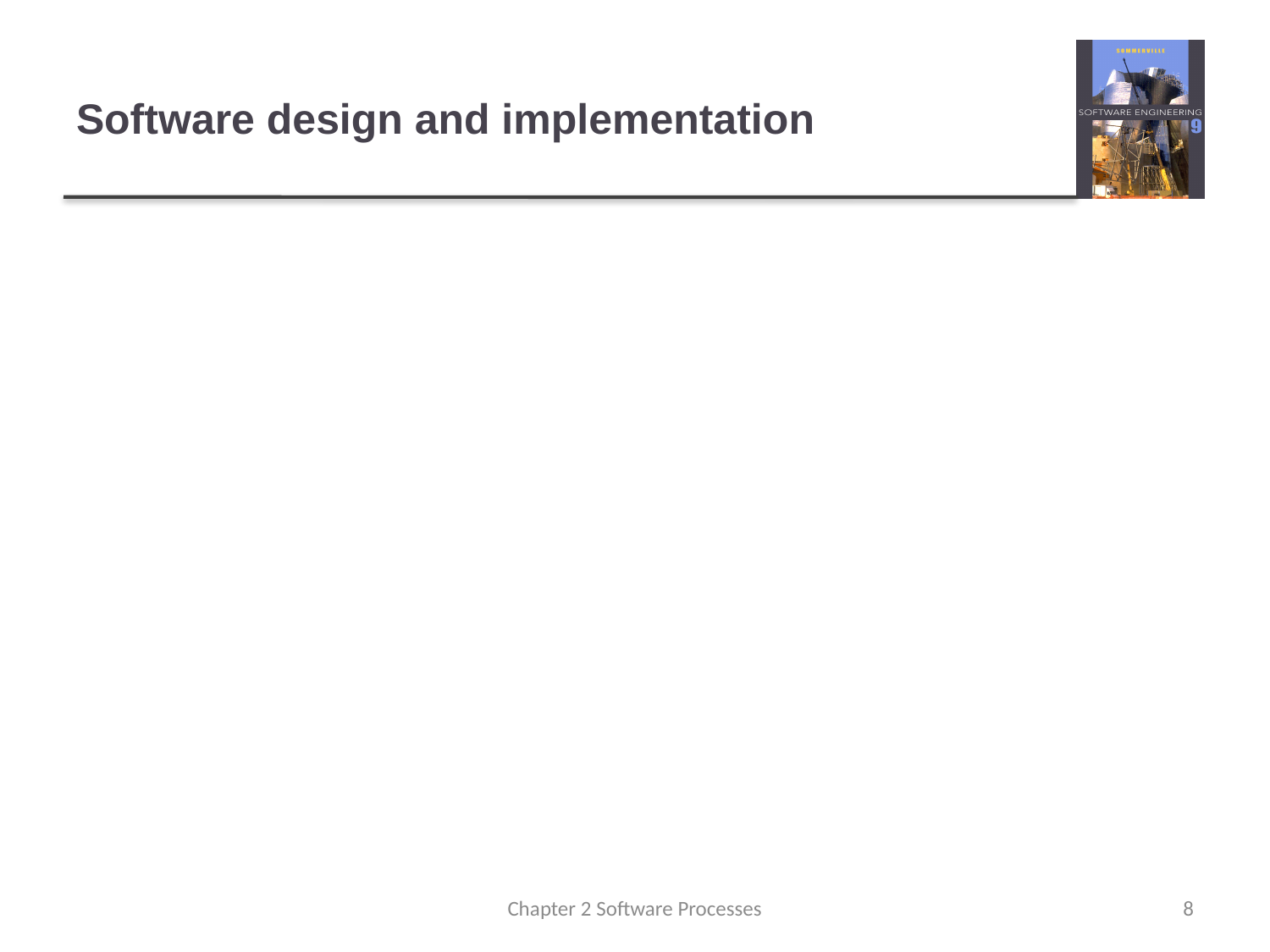

# Software design and implementation
The process of converting the system specification into an executable system.
Software design
Data models, structures, and interfaces used by the system
Implementation
Translate this structure into an executable program
The activities of design and implementation are closely related and may be inter-leaved.
Chapter 2 Software Processes
8